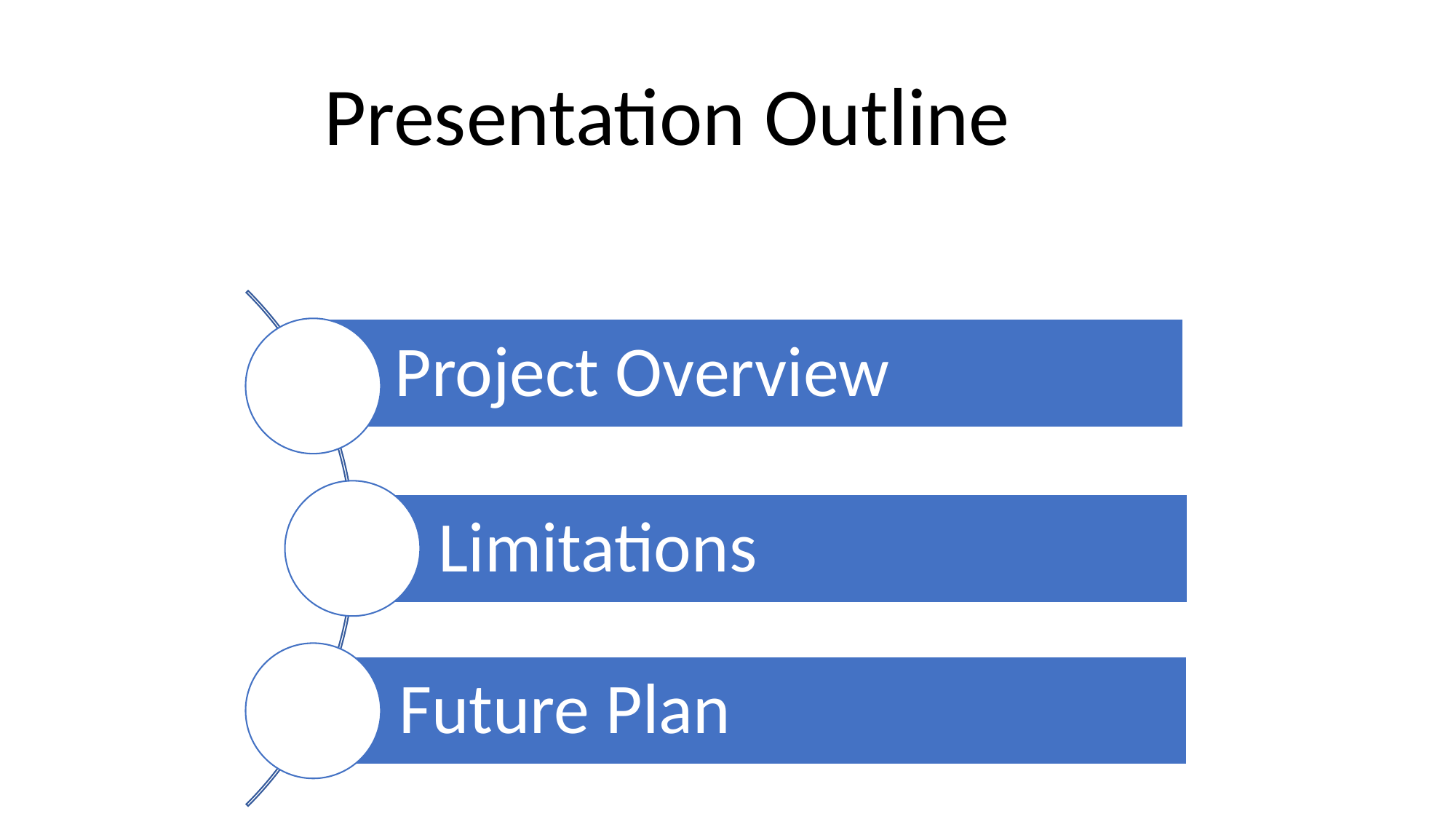

Presentation Outline
Project Overview
Limitations
Future Plan